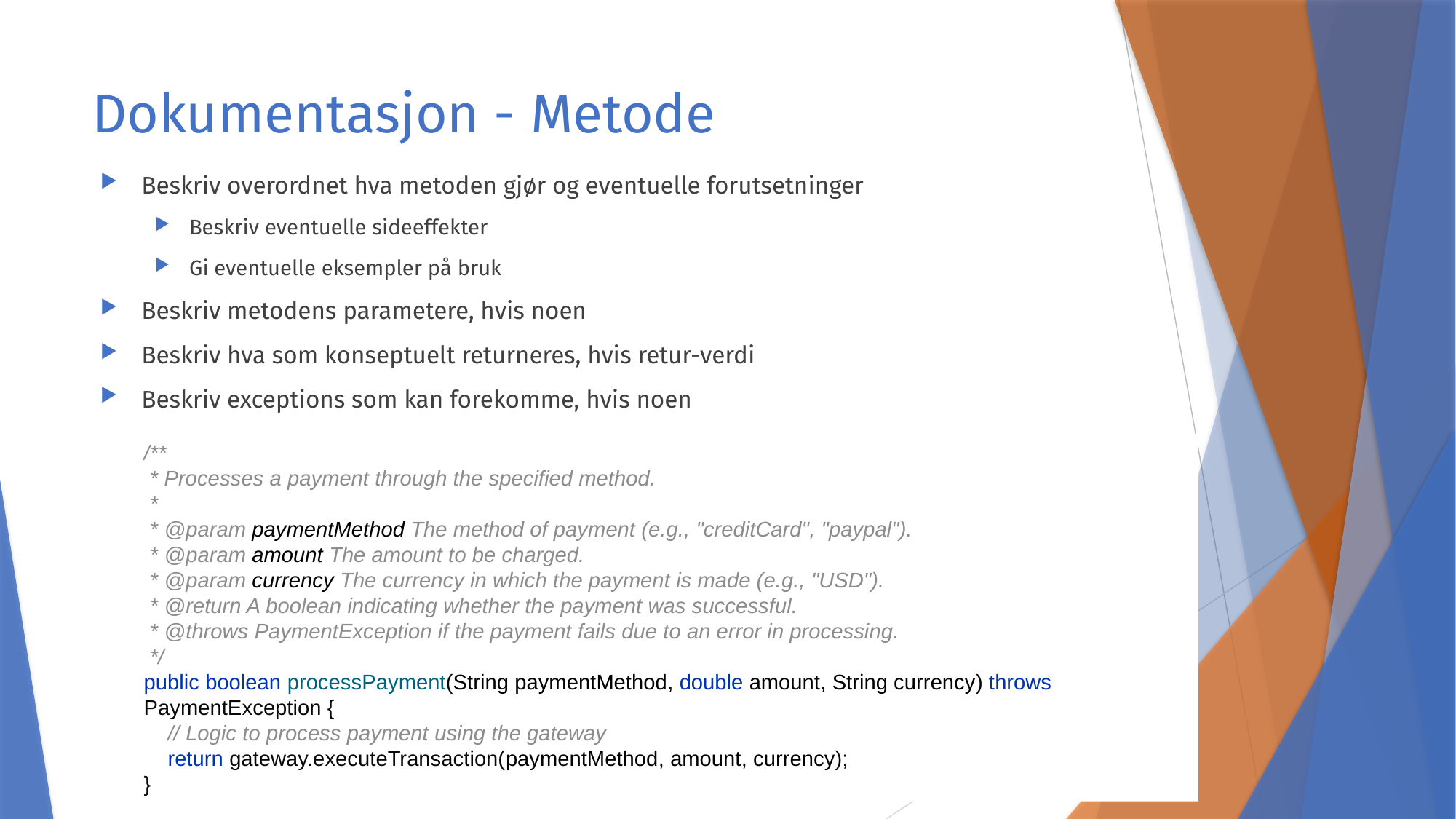

# Dokumentasjon - Metode
Beskriv overordnet hva metoden gjør og eventuelle forutsetninger
Beskriv eventuelle sideeffekter
Gi eventuelle eksempler på bruk
Beskriv metodens parametere, hvis noen
Beskriv hva som konseptuelt returneres, hvis retur-verdi
Beskriv exceptions som kan forekomme, hvis noen
/**
 * Processes a payment through the specified method.
 *
 * @param paymentMethod The method of payment (e.g., "creditCard", "paypal").
 * @param amount The amount to be charged.
 * @param currency The currency in which the payment is made (e.g., "USD").
 * @return A boolean indicating whether the payment was successful.
 * @throws PaymentException if the payment fails due to an error in processing.
 */
public boolean processPayment(String paymentMethod, double amount, String currency) throws PaymentException {
    // Logic to process payment using the gateway
    return gateway.executeTransaction(paymentMethod, amount, currency);
}